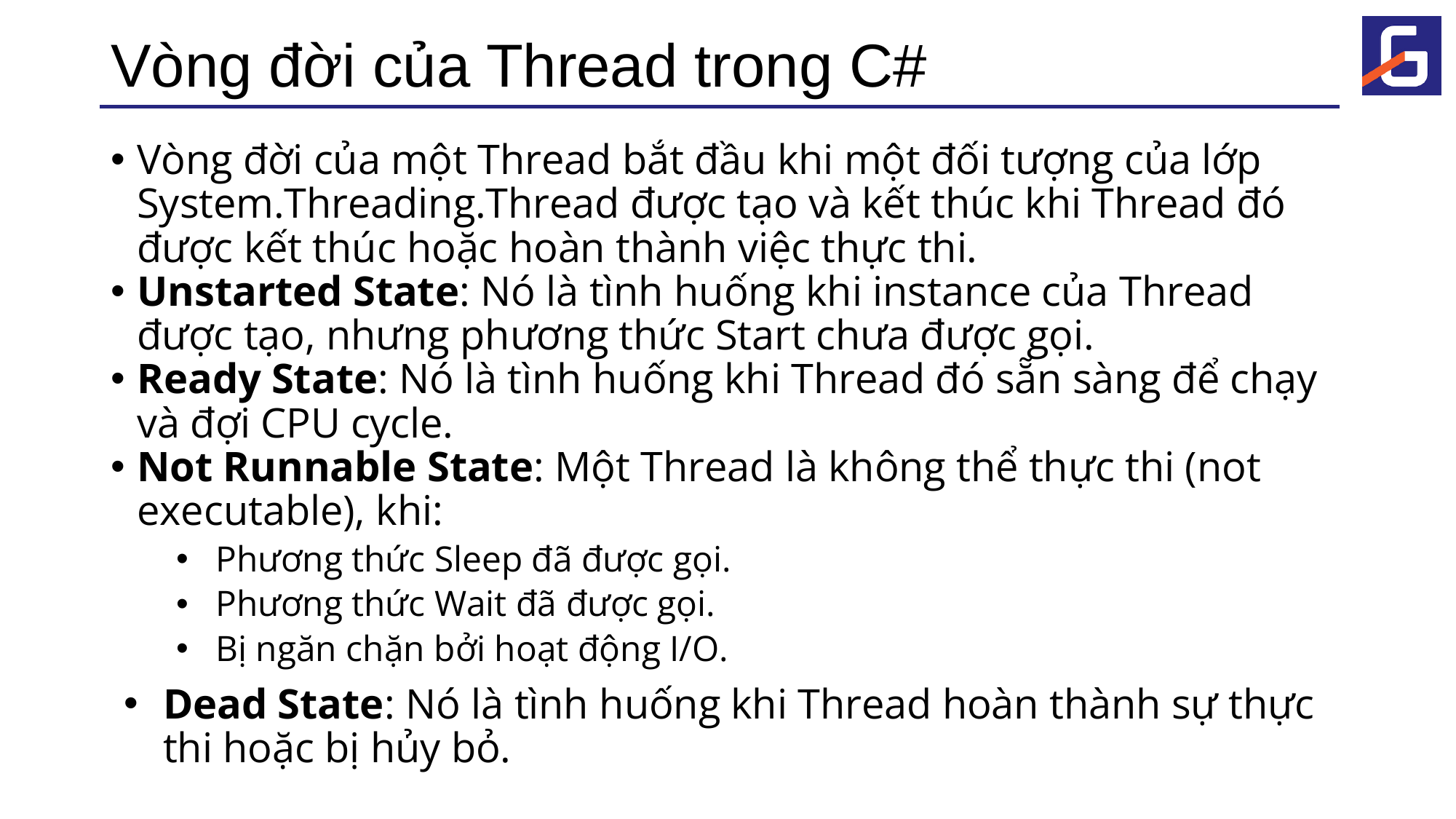

# Vòng đời của Thread trong C#
Vòng đời của một Thread bắt đầu khi một đối tượng của lớp System.Threading.Thread được tạo và kết thúc khi Thread đó được kết thúc hoặc hoàn thành việc thực thi.
Unstarted State: Nó là tình huống khi instance của Thread được tạo, nhưng phương thức Start chưa được gọi.
Ready State: Nó là tình huống khi Thread đó sẵn sàng để chạy và đợi CPU cycle.
Not Runnable State: Một Thread là không thể thực thi (not executable), khi:
Phương thức Sleep đã được gọi.
Phương thức Wait đã được gọi.
Bị ngăn chặn bởi hoạt động I/O.
Dead State: Nó là tình huống khi Thread hoàn thành sự thực thi hoặc bị hủy bỏ.